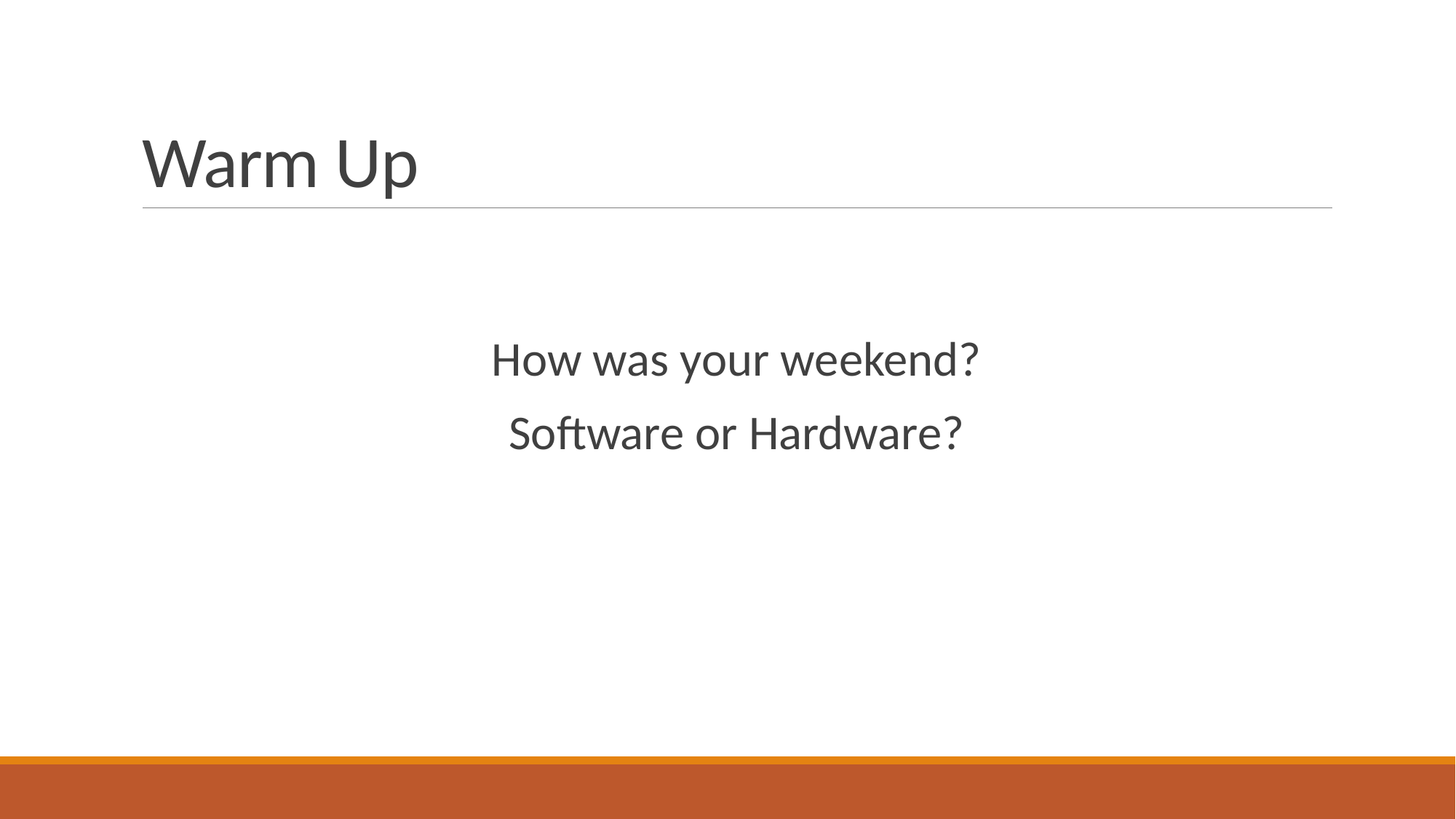

# Warm Up

How was your weekend?
Software or Hardware?